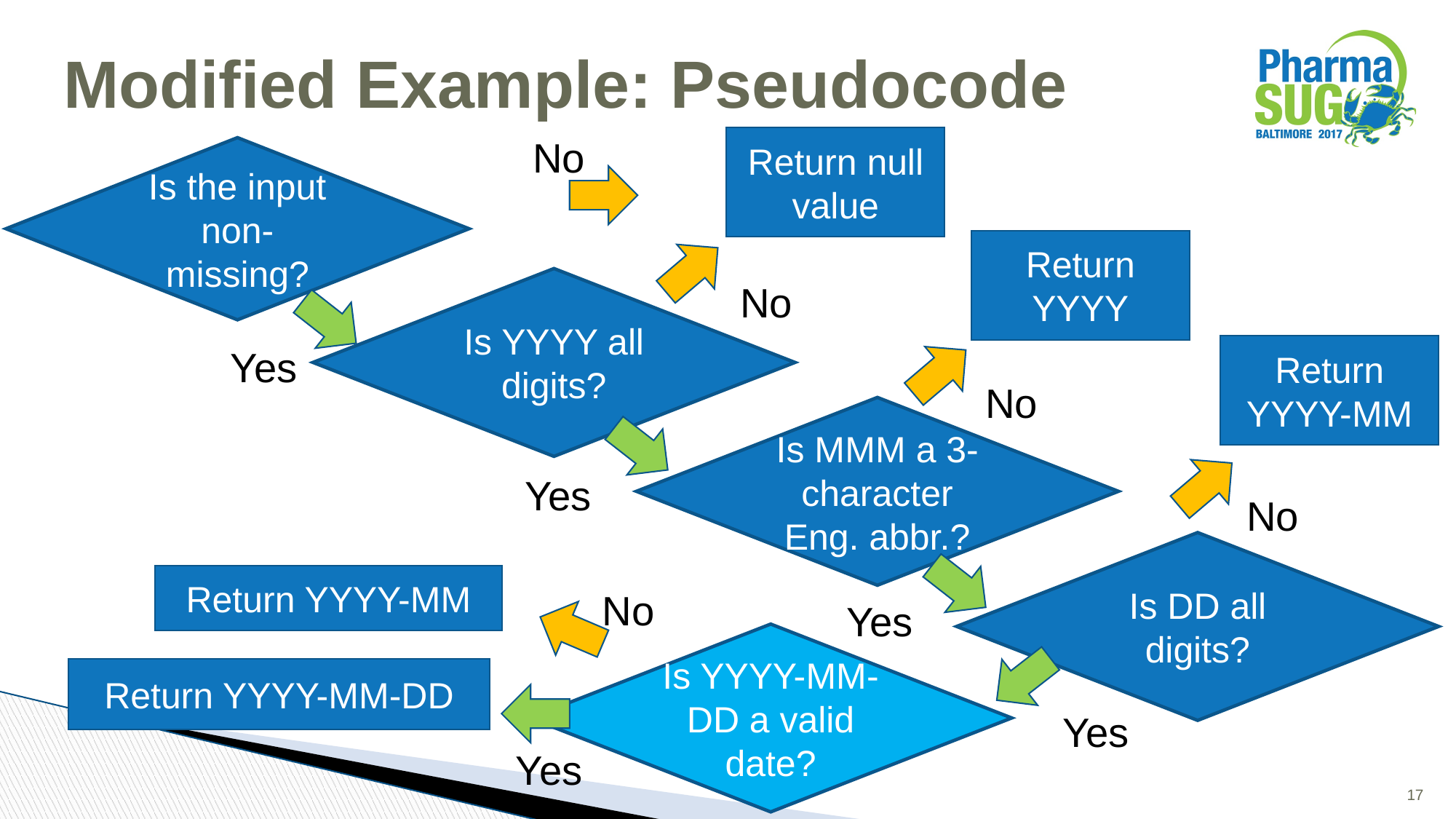

# Modified Example: Pseudocode
No
Return null value
Is the input non-missing?

Return YYYY

Is YYYY all digits?
No

Yes
Return YYYY-MM

No
Is MMM a 3-character Eng. abbr.?

Yes
No
Is DD all digits?

Return YYYY-MM
No
Yes

Is YYYY-MM-DD a valid date?

Return YYYY-MM-DD

Yes
Yes
17